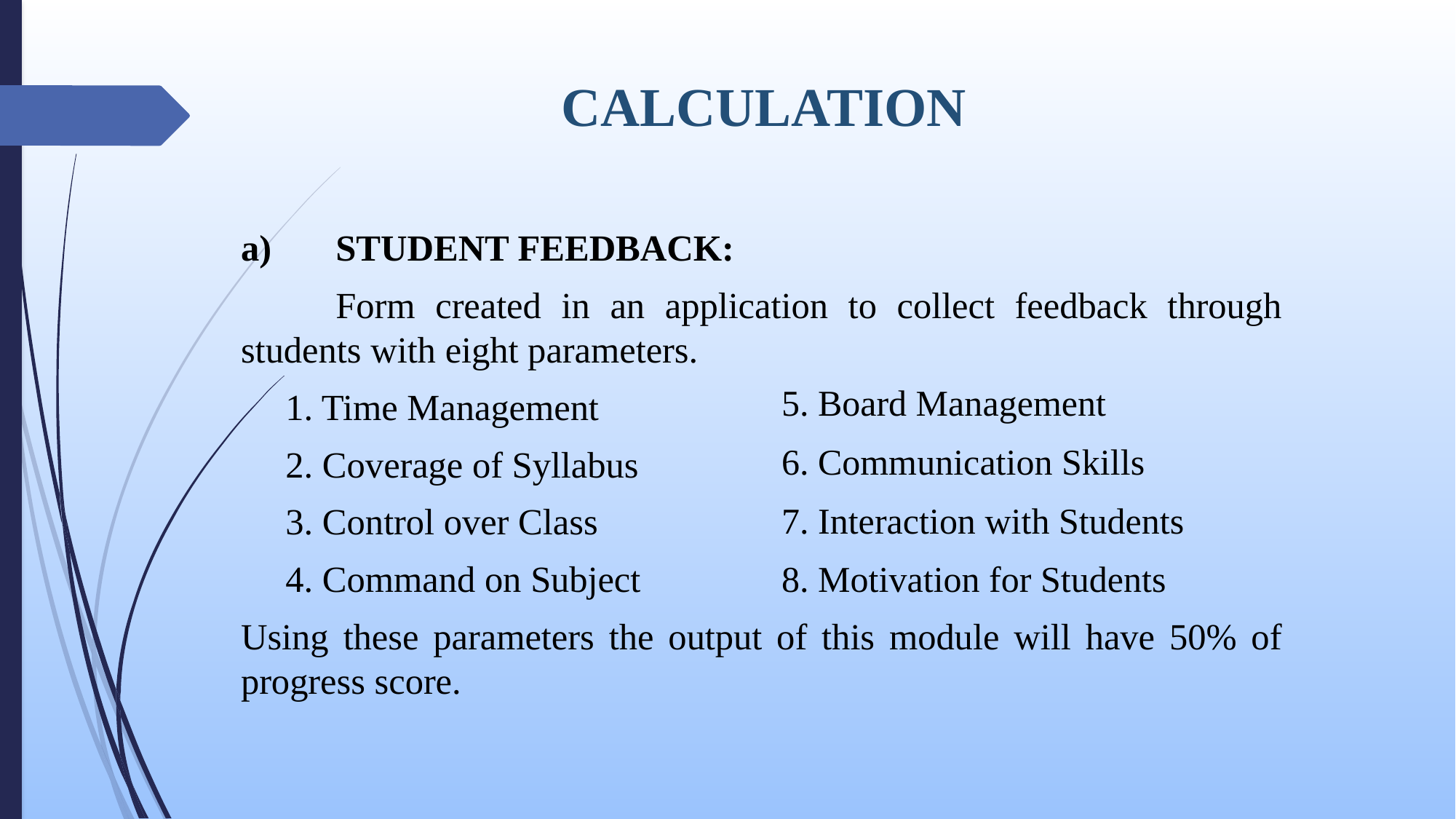

# CALCULATION
a)	STUDENT FEEDBACK:
	Form created in an application to collect feedback through students with eight parameters.
1. Time Management
2. Coverage of Syllabus
3. Control over Class
4. Command on Subject
Using these parameters the output of this module will have 50% of progress score.

5. Board Management
6. Communication Skills
7. Interaction with Students
8. Motivation for Students